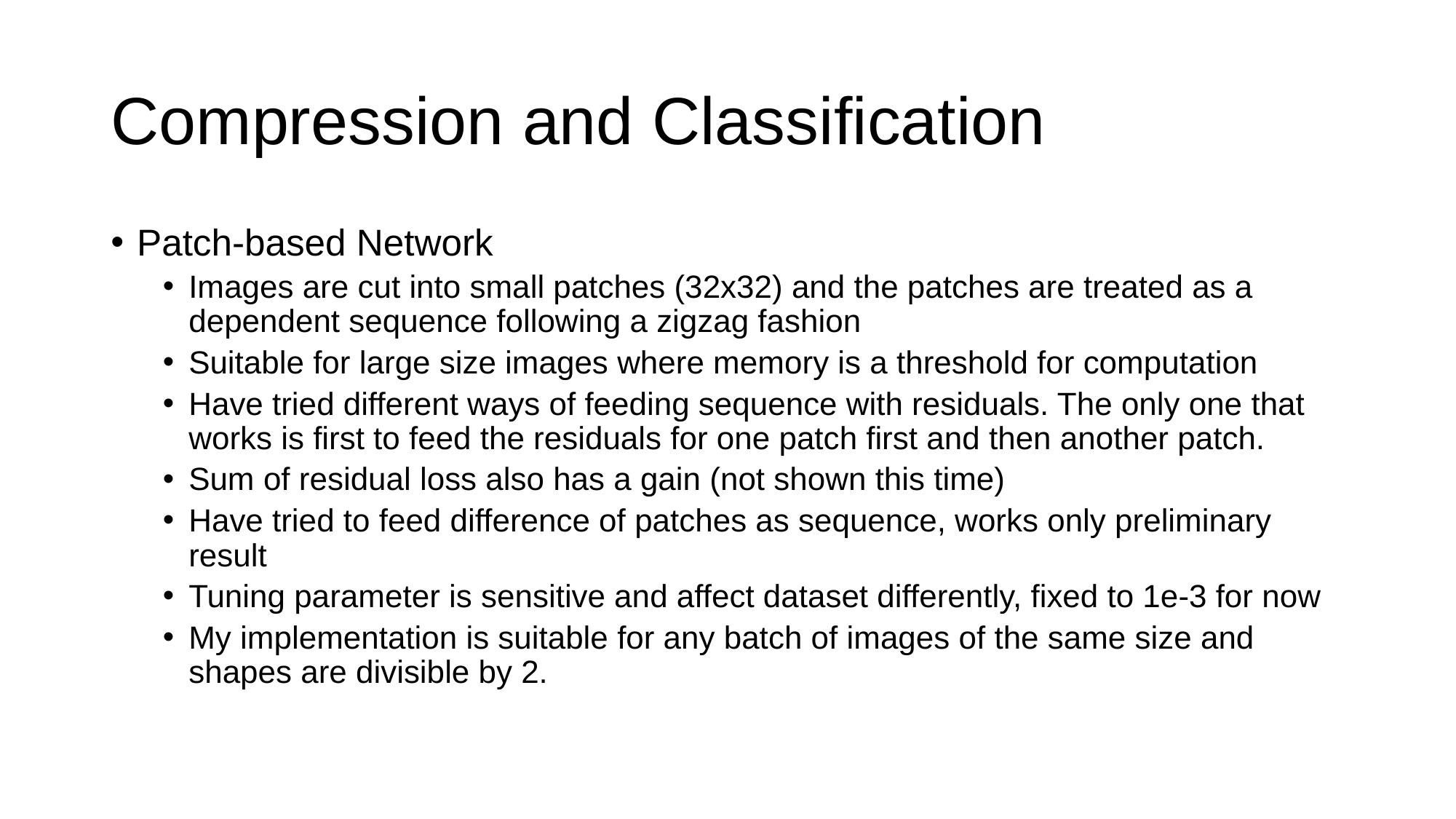

# Compression and Classification
Patch-based Network
Images are cut into small patches (32x32) and the patches are treated as a dependent sequence following a zigzag fashion
Suitable for large size images where memory is a threshold for computation
Have tried different ways of feeding sequence with residuals. The only one that works is first to feed the residuals for one patch first and then another patch.
Sum of residual loss also has a gain (not shown this time)
Have tried to feed difference of patches as sequence, works only preliminary result
Tuning parameter is sensitive and affect dataset differently, fixed to 1e-3 for now
My implementation is suitable for any batch of images of the same size and shapes are divisible by 2.